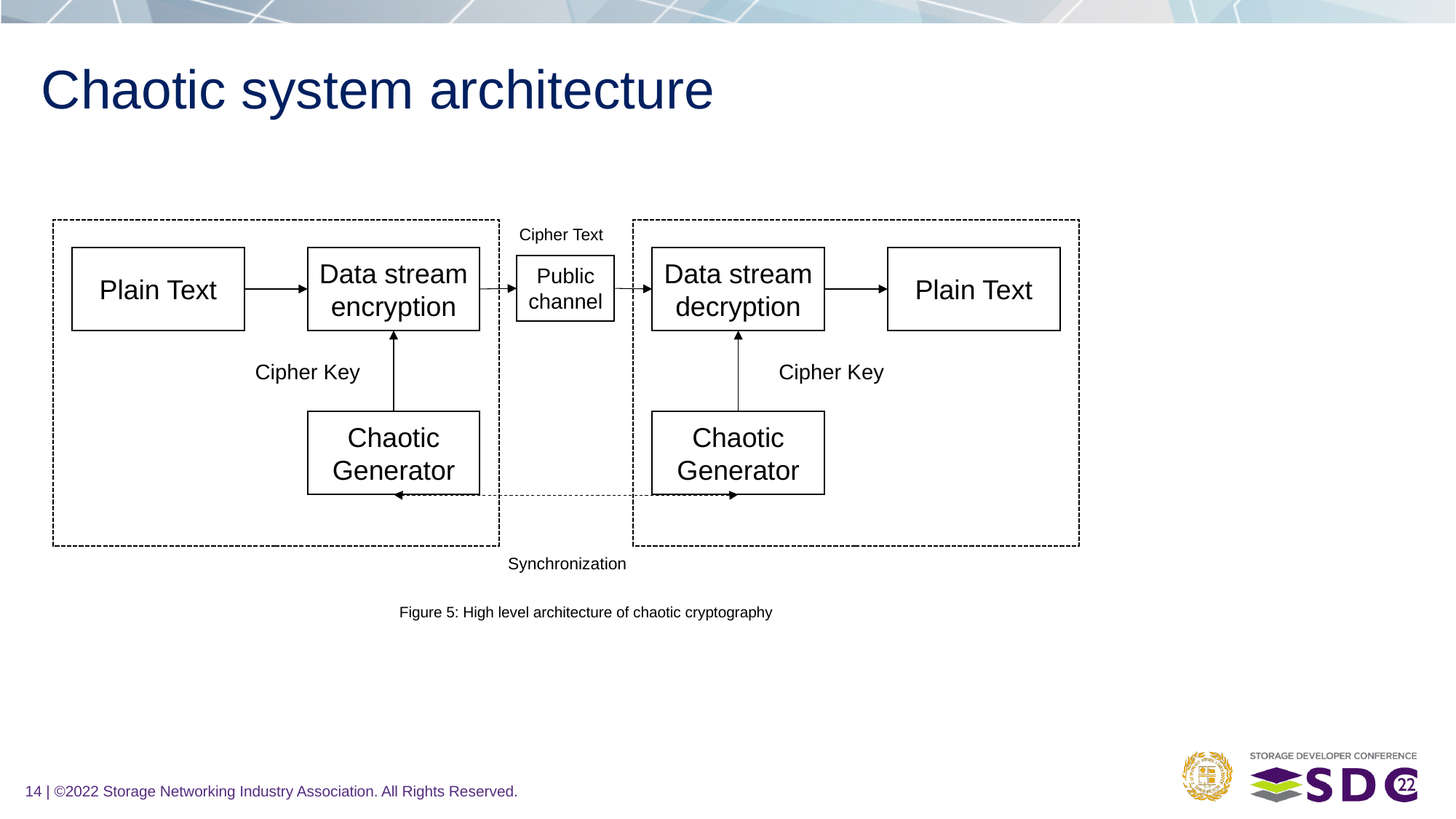

# Chaotic system architecture
Cipher Text

Data stream decryption
Plain Text
Plain Text
Data stream encryption

Public
channel
Cipher Key
Cipher Key
Chaotic Generator
Chaotic Generator
Synchronization
Figure 5: High level architecture of chaotic cryptography